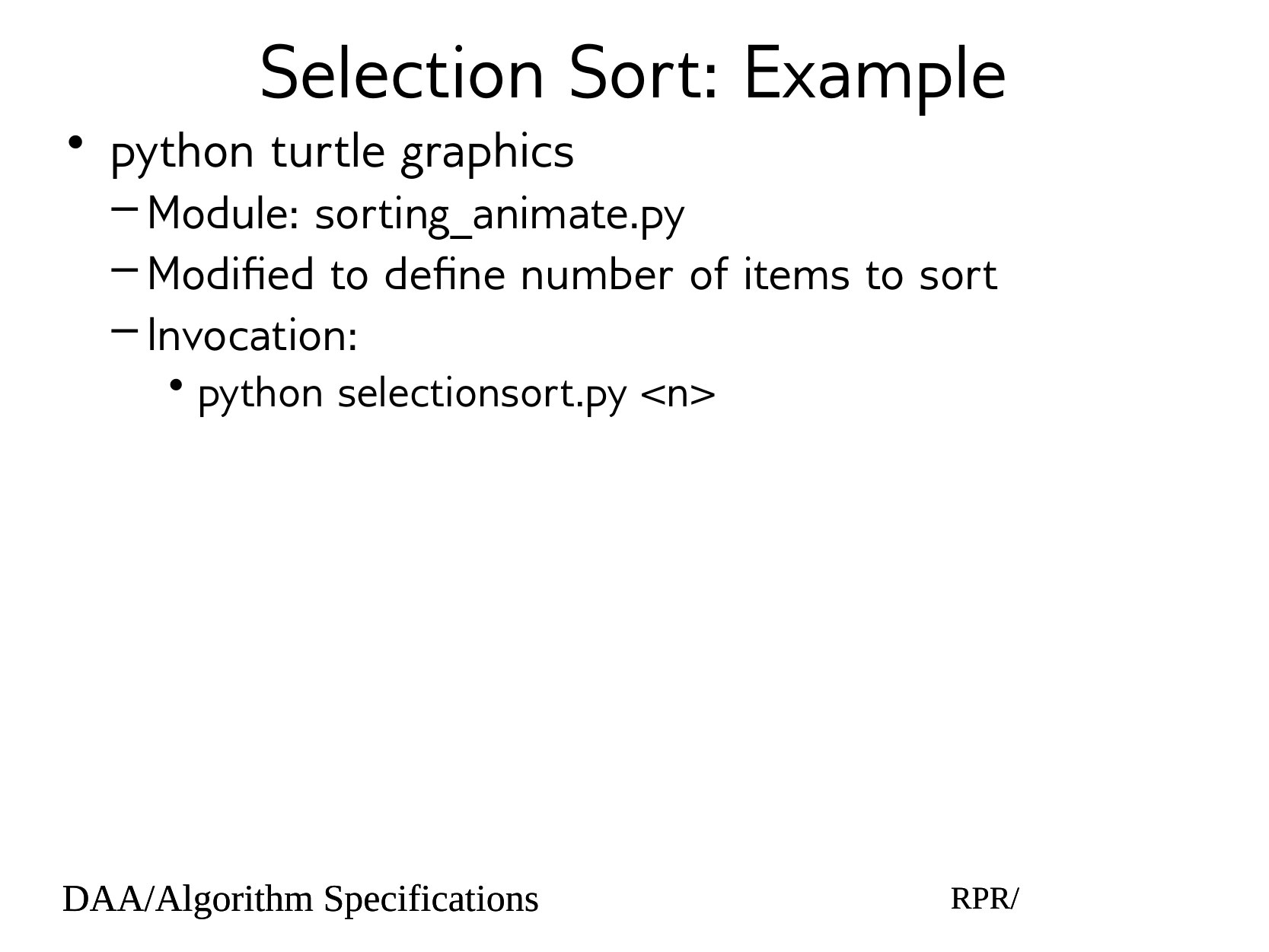

# Selection Sort: Example
python turtle graphics
Module: sorting_animate.py
Modified to define number of items to sort
Invocation:
python selectionsort.py <n>
DAA/Algorithm Specifications
RPR/
15